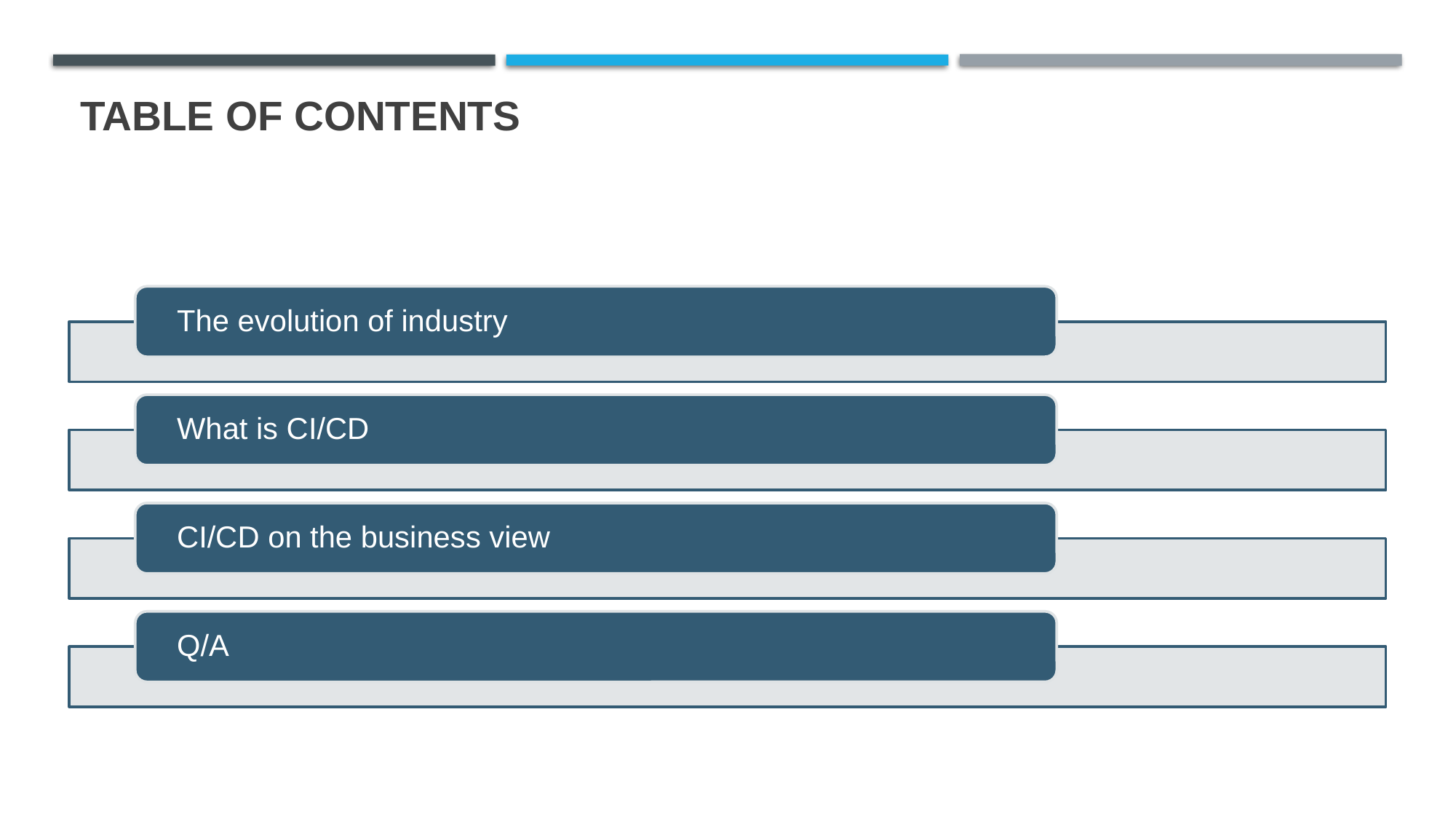

# Table of contents
The evolution of industry
What is CI/CD
CI/CD on the business view
Q/A